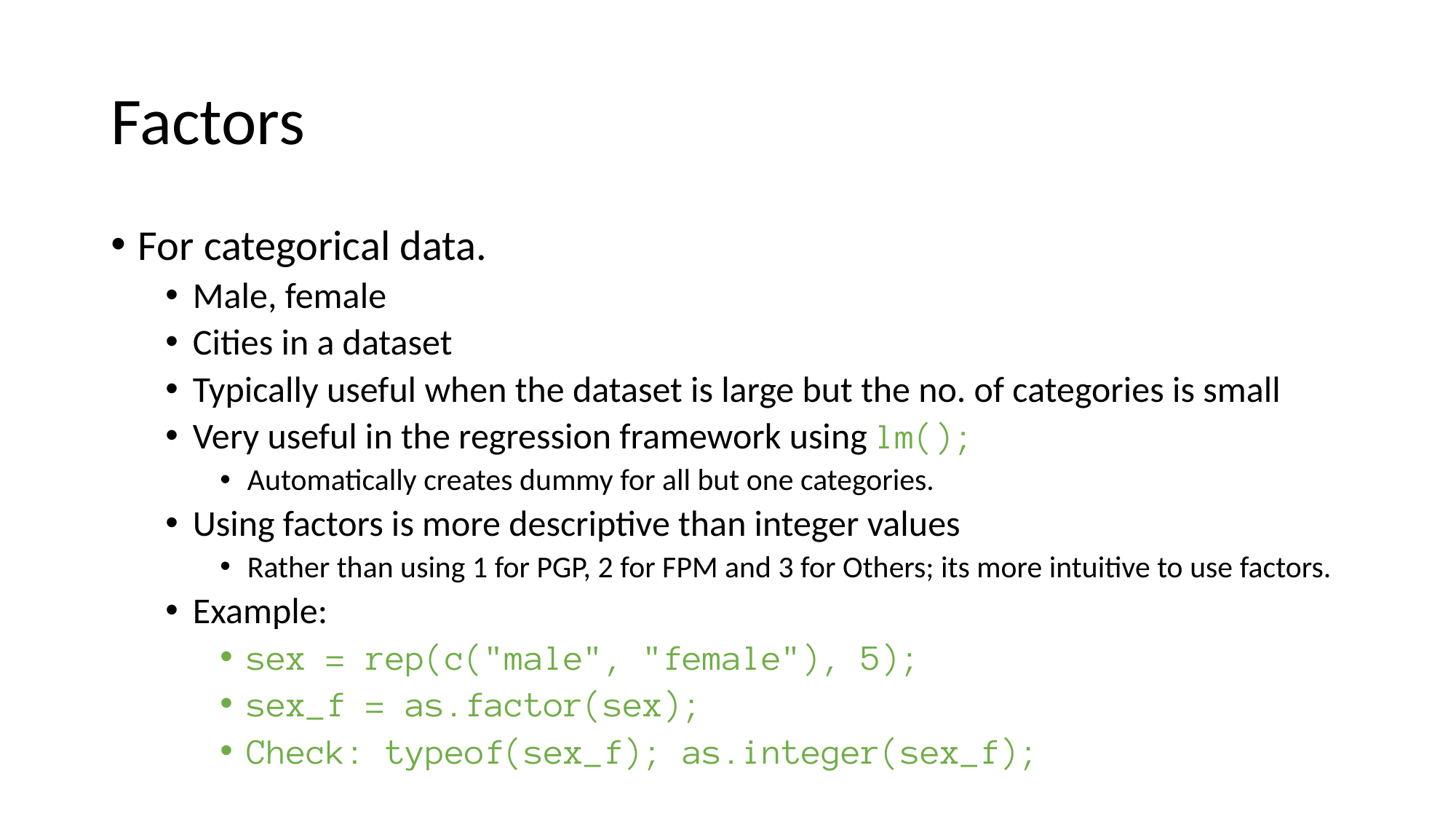

# Factors
For categorical data.
Male, female
Cities in a dataset
Typically useful when the dataset is large but the no. of categories is small
Very useful in the regression framework using lm();
Automatically creates dummy for all but one categories.
Using factors is more descriptive than integer values
Rather than using 1 for PGP, 2 for FPM and 3 for Others; its more intuitive to use factors.
Example:
sex = rep(c("male", "female"), 5);
sex_f = as.factor(sex);
Check: typeof(sex_f); as.integer(sex_f);